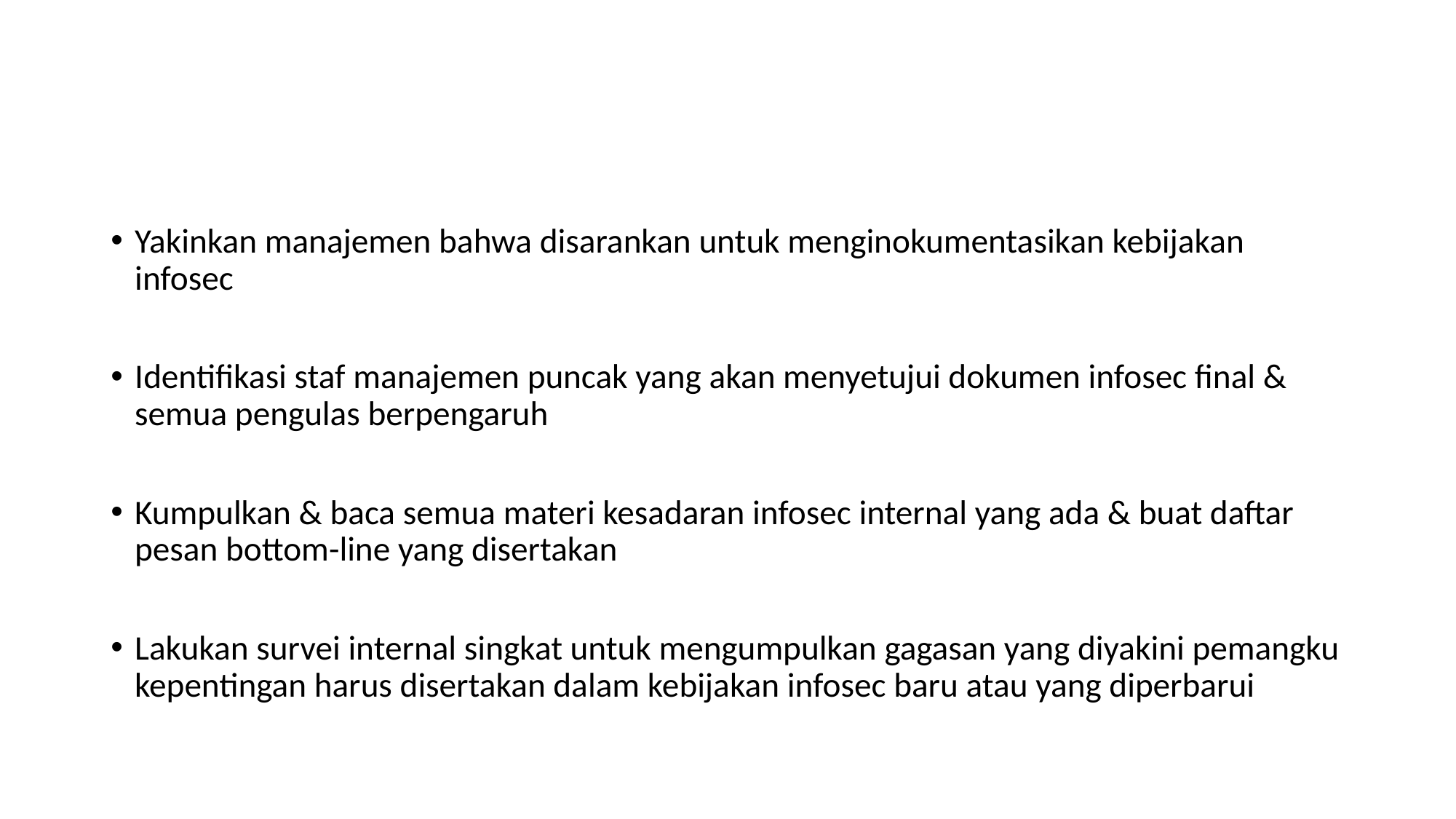

#
Yakinkan manajemen bahwa disarankan untuk menginokumentasikan kebijakan infosec

Identifikasi staf manajemen puncak yang akan menyetujui dokumen infosec final & semua pengulas berpengaruh

Kumpulkan & baca semua materi kesadaran infosec internal yang ada & buat daftar pesan bottom-line yang disertakan

Lakukan survei internal singkat untuk mengumpulkan gagasan yang diyakini pemangku kepentingan harus disertakan dalam kebijakan infosec baru atau yang diperbarui